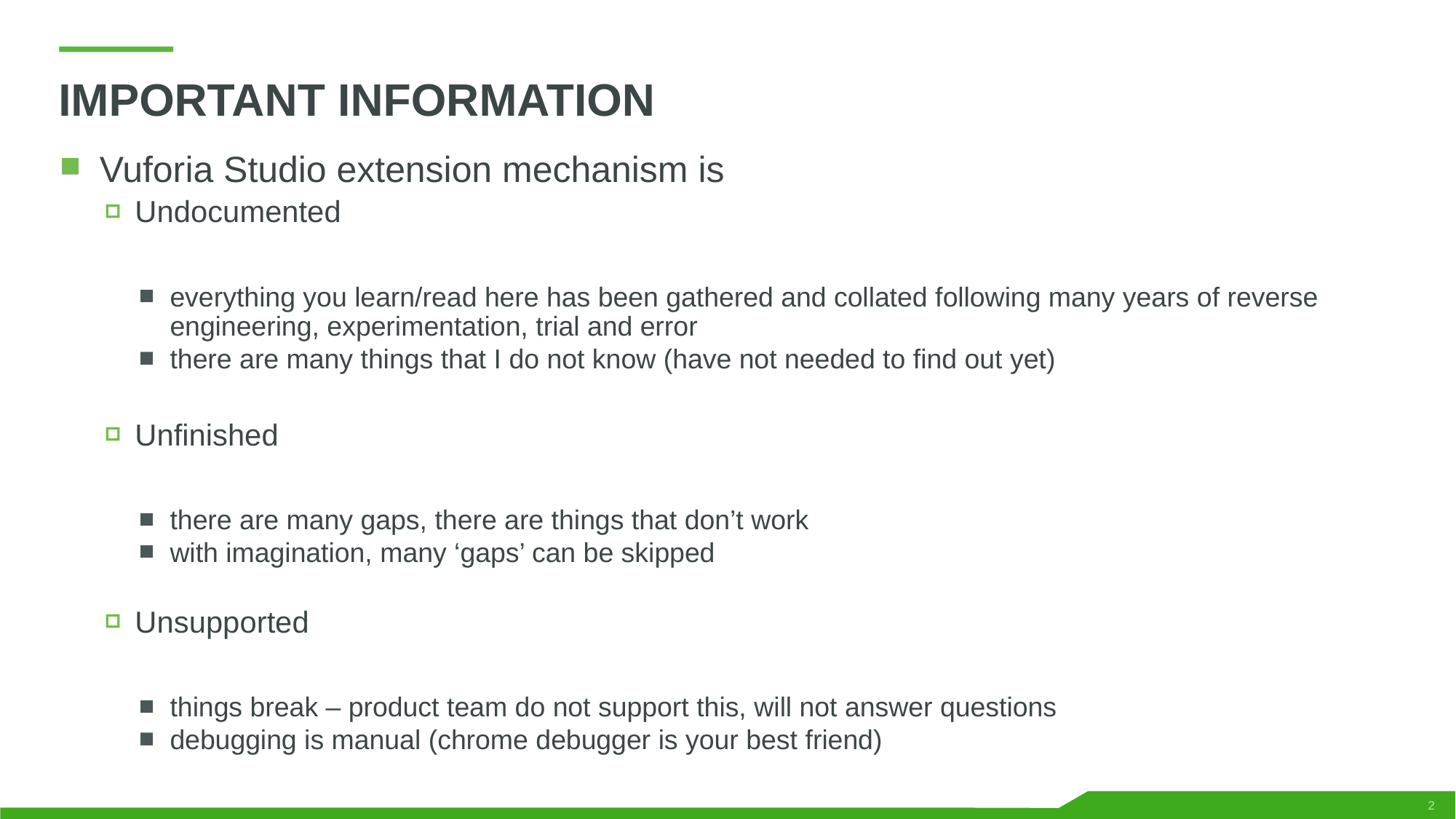

# Important information
Vuforia Studio extension mechanism is
Undocumented

everything you learn/read here has been gathered and collated following many years of reverse engineering, experimentation, trial and error
there are many things that I do not know (have not needed to find out yet)

Unfinished

there are many gaps, there are things that don’t work
with imagination, many ‘gaps’ can be skipped

Unsupported

things break – product team do not support this, will not answer questions
debugging is manual (chrome debugger is your best friend)